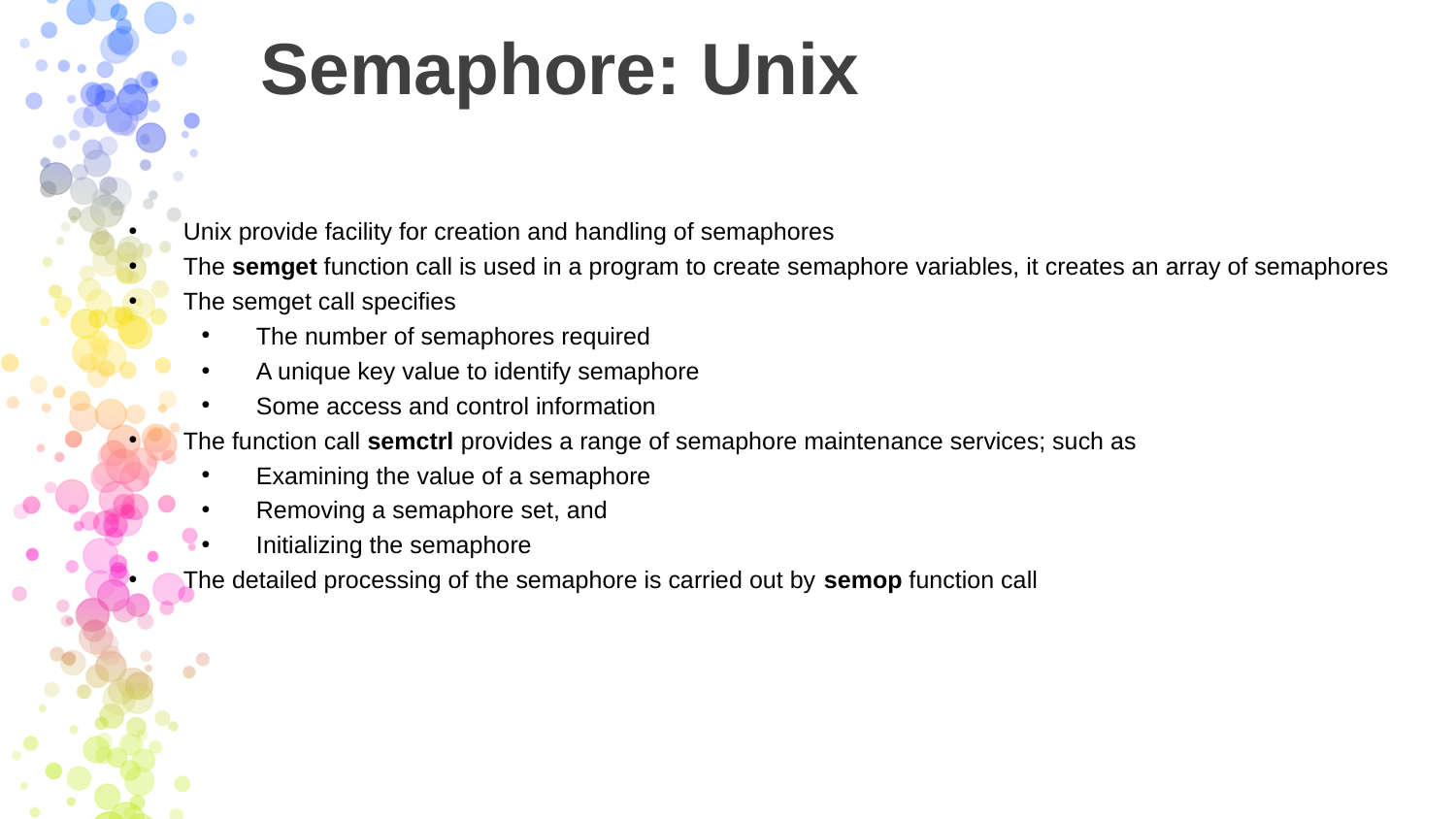

# Semaphore: Unix
Unix provide facility for creation and handling of semaphores
The semget function call is used in a program to create semaphore variables, it creates an array of semaphores
The semget call specifies
The number of semaphores required
A unique key value to identify semaphore
Some access and control information
The function call semctrl provides a range of semaphore maintenance services; such as
Examining the value of a semaphore
Removing a semaphore set, and
Initializing the semaphore
The detailed processing of the semaphore is carried out by semop function call